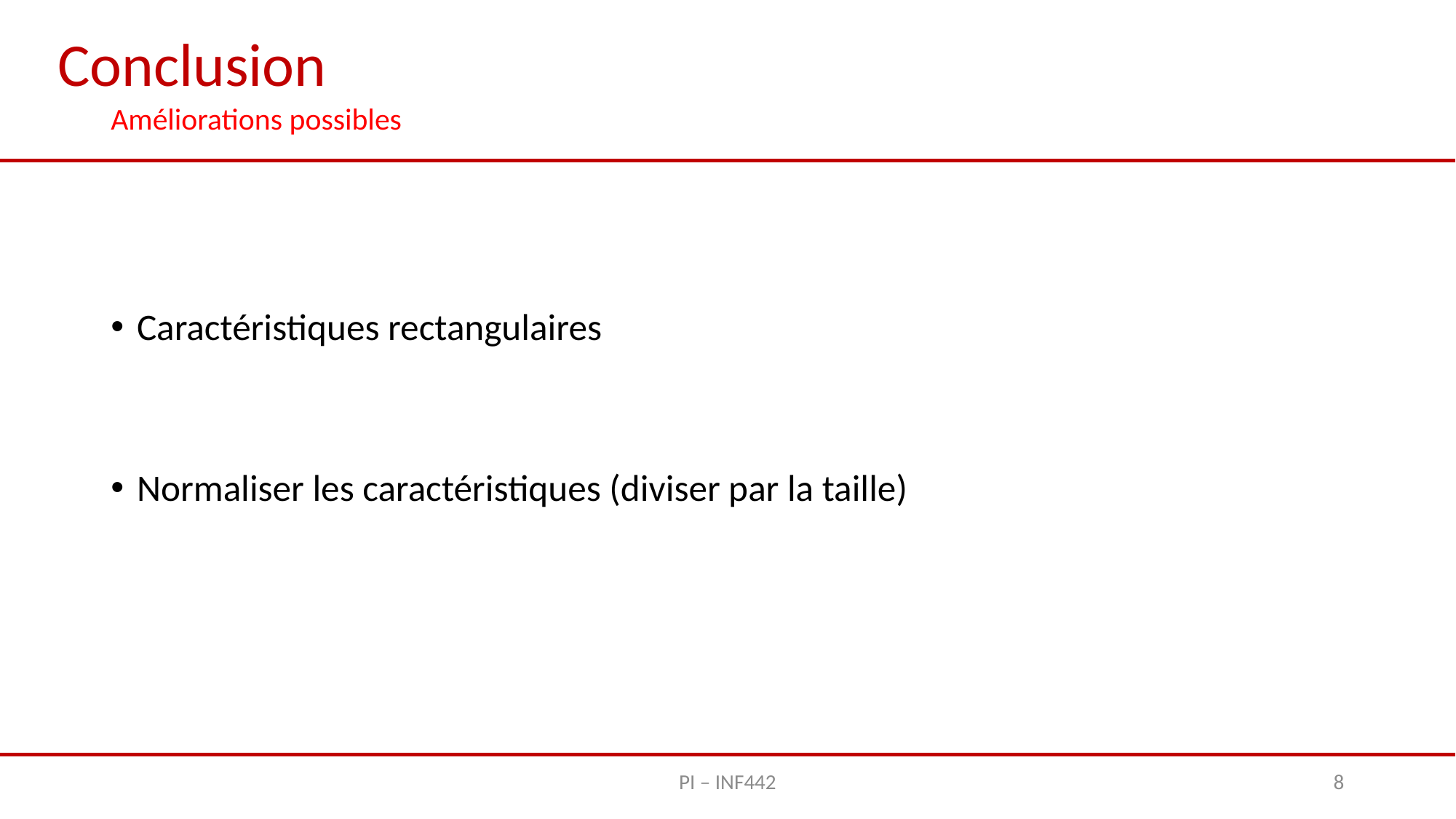

# Conclusion
Améliorations possibles
Caractéristiques rectangulaires

Normaliser les caractéristiques (diviser par la taille)
PI – INF442
8